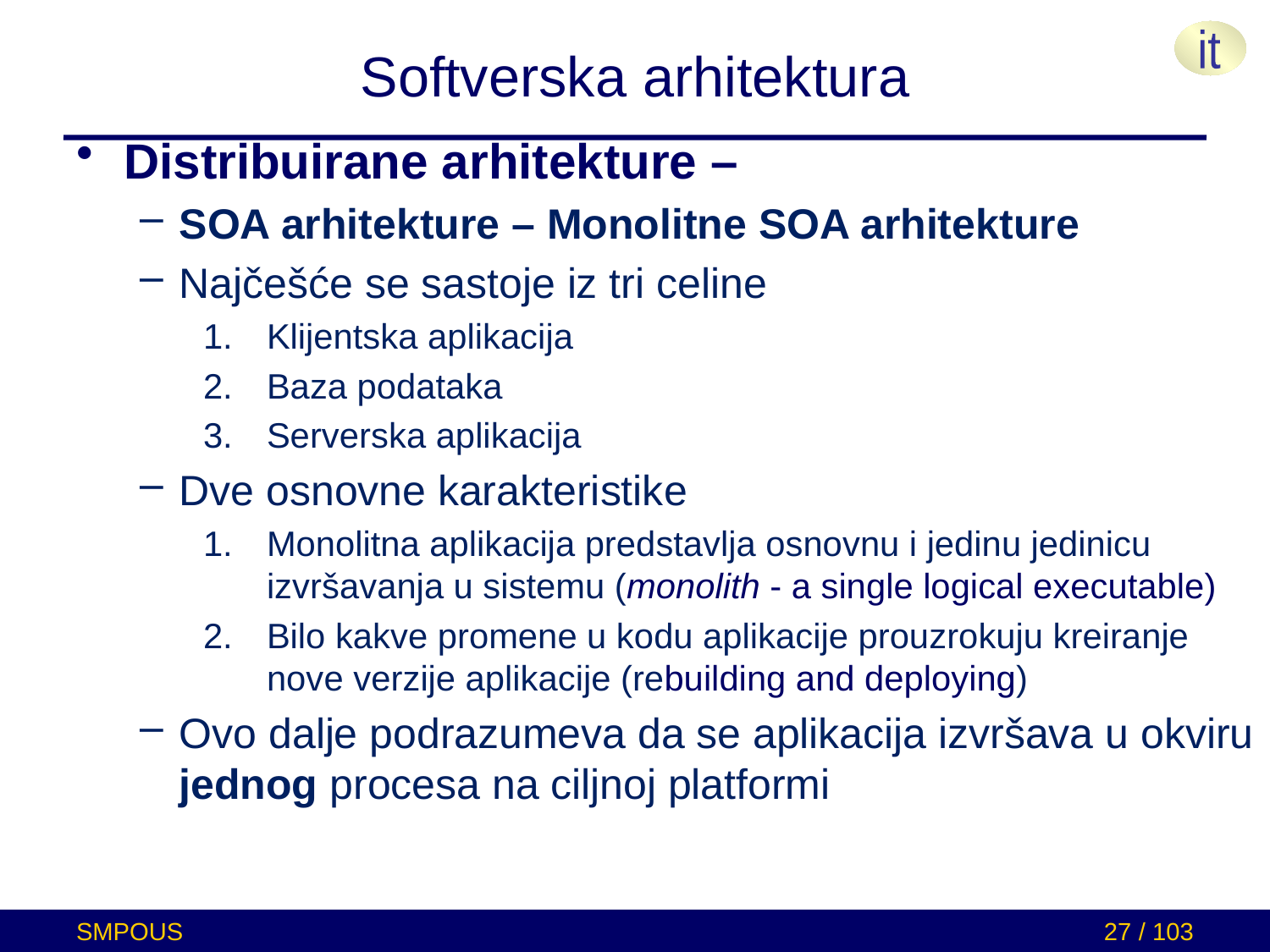

# Softverska arhitektura
Distribuirane arhitekture –
SOA arhitekture – Monolitne SOA arhitekture
Najčešće se sastoje iz tri celine
Klijentska aplikacija
Baza podataka
Serverska aplikacija
Dve osnovne karakteristike
Monolitna aplikacija predstavlja osnovnu i jedinu jedinicu izvršavanja u sistemu (monolith - a single logical executable)
Bilo kakve promene u kodu aplikacije prouzrokuju kreiranje nove verzije aplikacije (rebuilding and deploying)
Ovo dalje podrazumeva da se aplikacija izvršava u okviru jednog procesa na ciljnoj platformi
SMPOUS
27 / 103